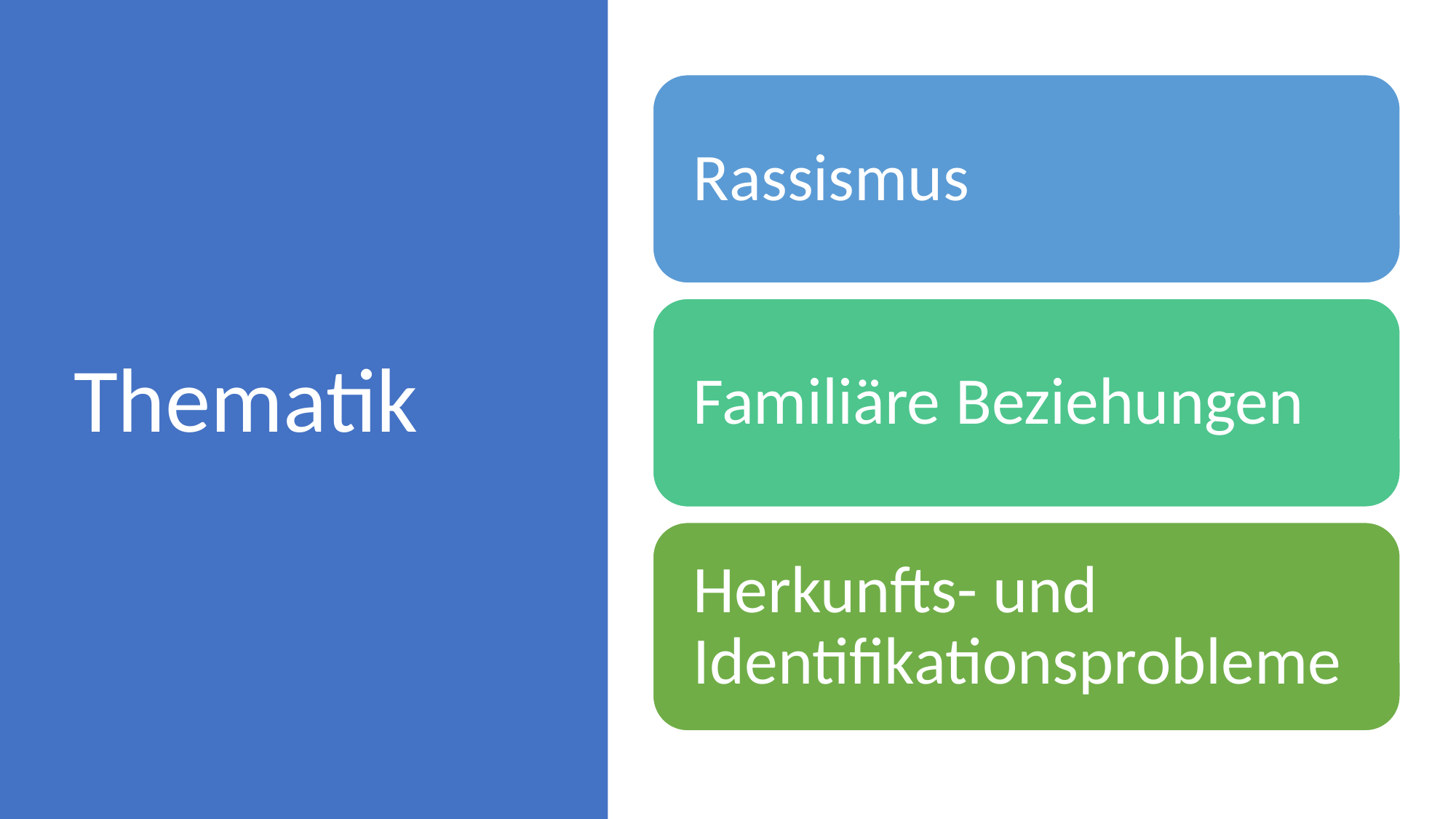

# Thematik
Rassismus
Familiäre Beziehungen
Herkunfts- und Identifikationsprobleme